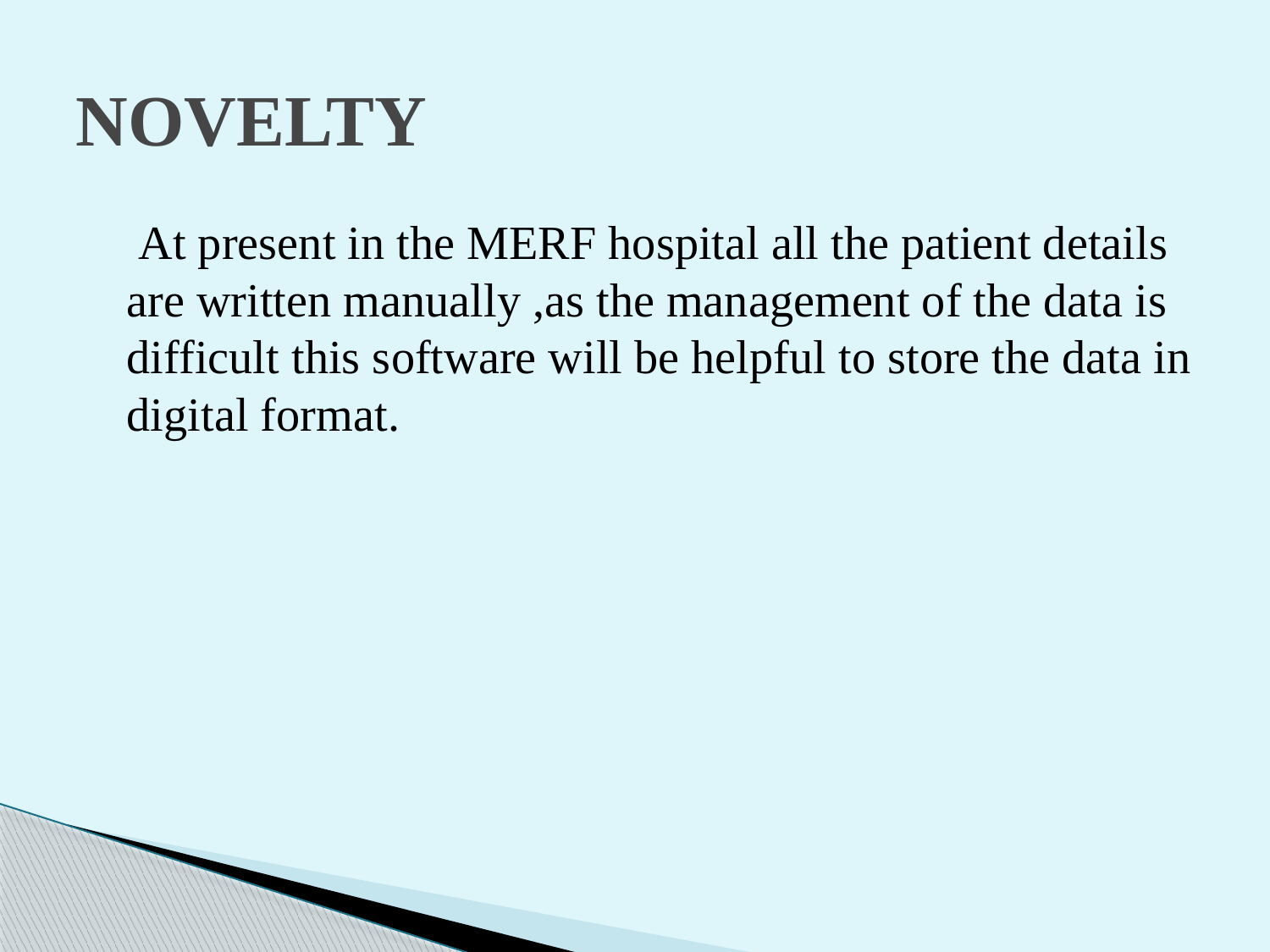

# NOVELTY
    At present in the MERF hospital all the patient details are written manually ,as the management of the data is difficult this software will be helpful to store the data in digital format.